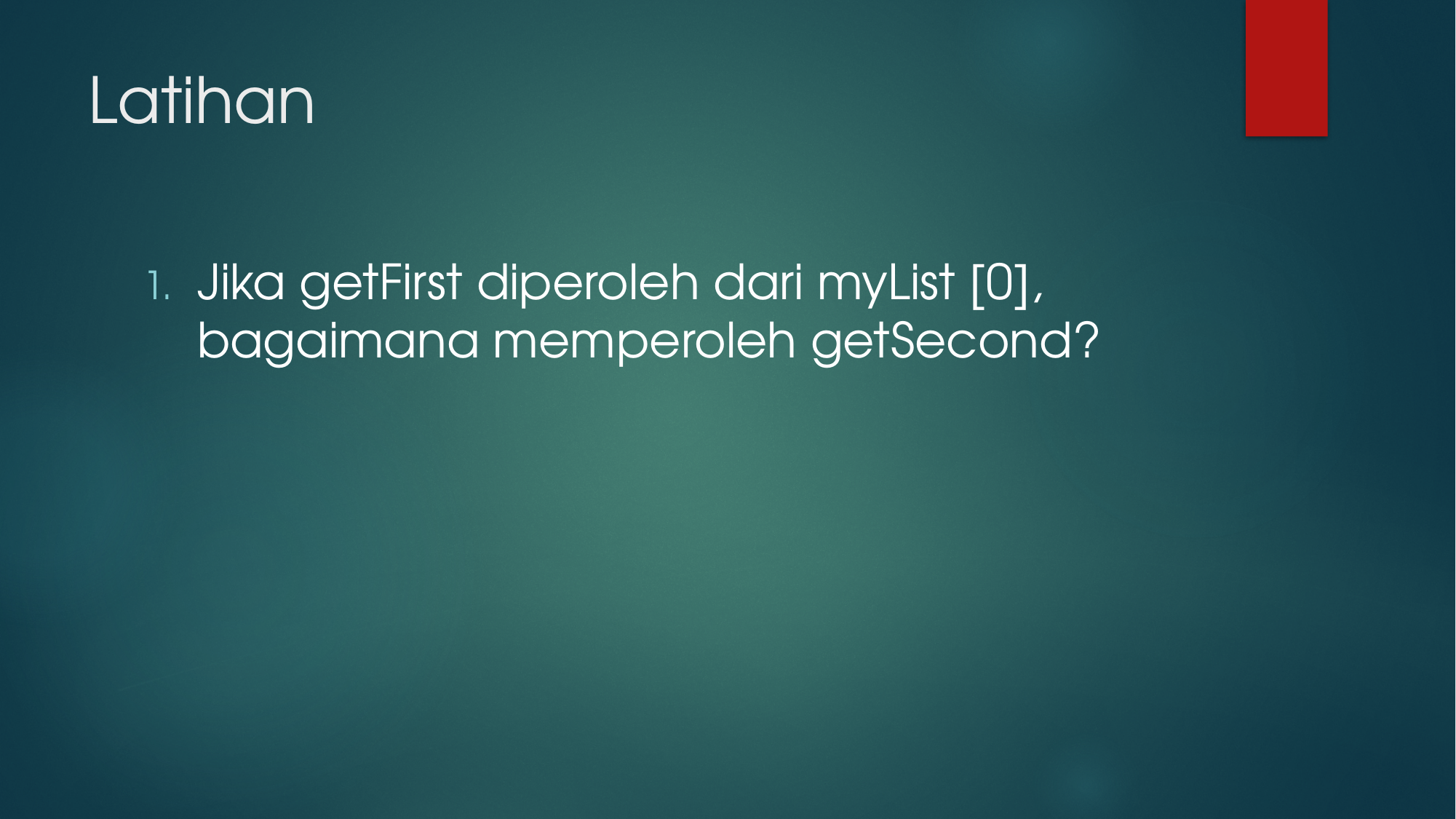

# Latihan
Jika getFirst diperoleh dari myList [0], bagaimana memperoleh getSecond?